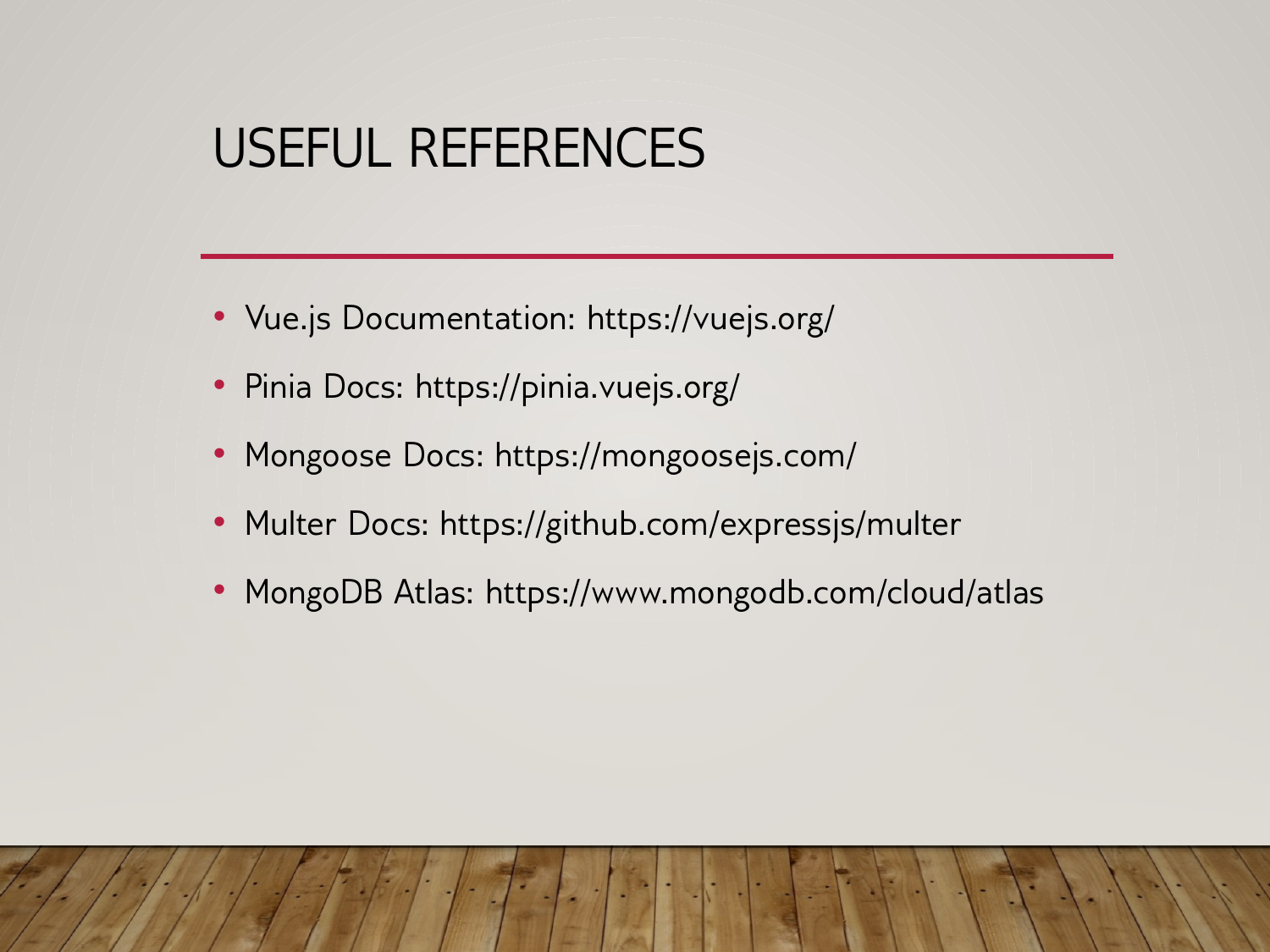

# Useful References
Vue.js Documentation: https://vuejs.org/
Pinia Docs: https://pinia.vuejs.org/
Mongoose Docs: https://mongoosejs.com/
Multer Docs: https://github.com/expressjs/multer
MongoDB Atlas: https://www.mongodb.com/cloud/atlas